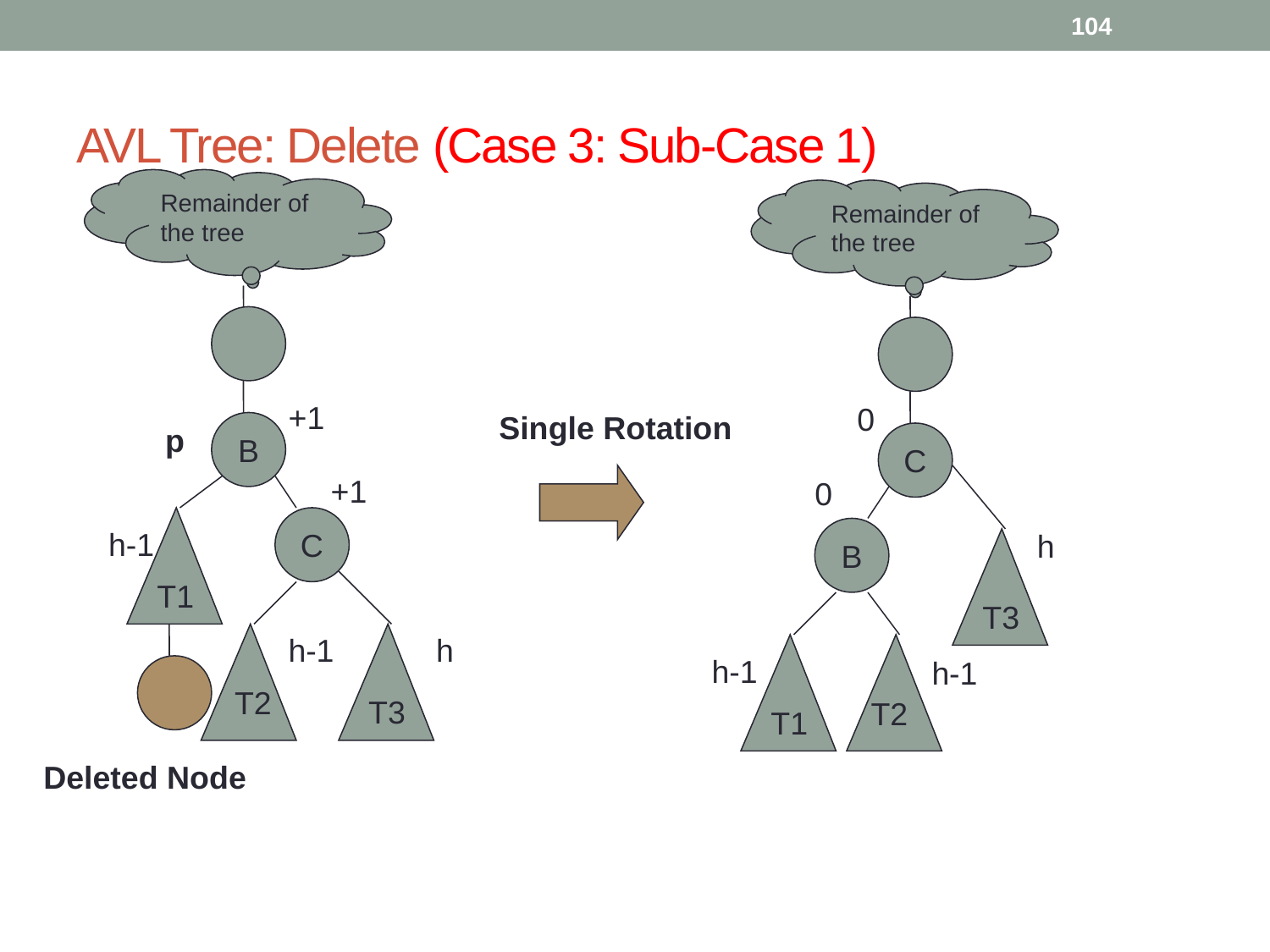

104
# AVL Tree: Delete (Case 3: Sub-Case 1)

Remainder of
the tree

+1
B
p
+1

T1
C
h-1

h-1
T3
h

T2
Deleted Node

Remainder of
the tree

0
C

0

B
h
T3

T1

h-1
h-1
T2
Single Rotation